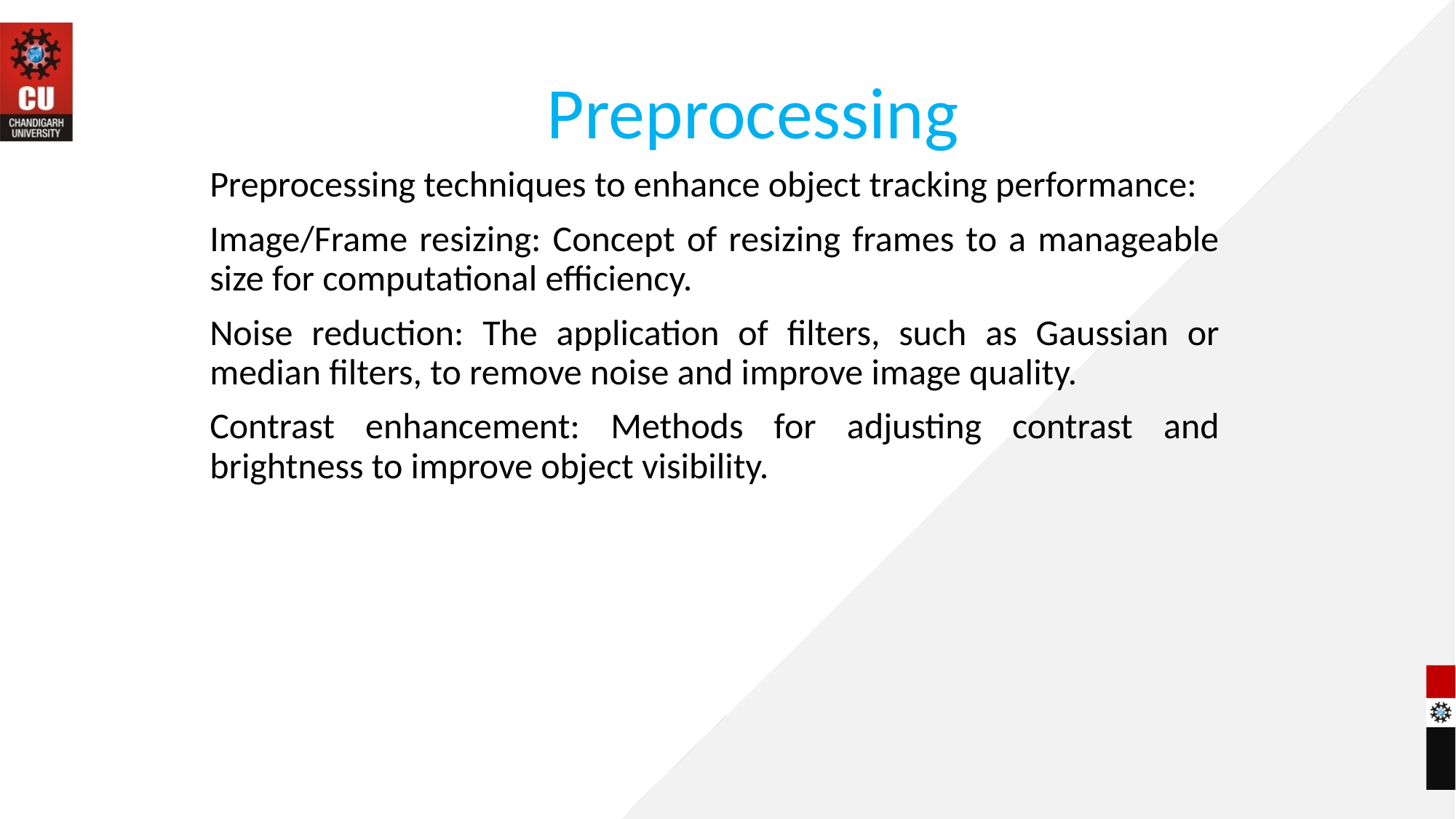

# Preprocessing
Preprocessing techniques to enhance object tracking performance:
Image/Frame resizing: Concept of resizing frames to a manageable size for computational efficiency.
Noise reduction: The application of filters, such as Gaussian or median filters, to remove noise and improve image quality.
Contrast enhancement: Methods for adjusting contrast and brightness to improve object visibility.